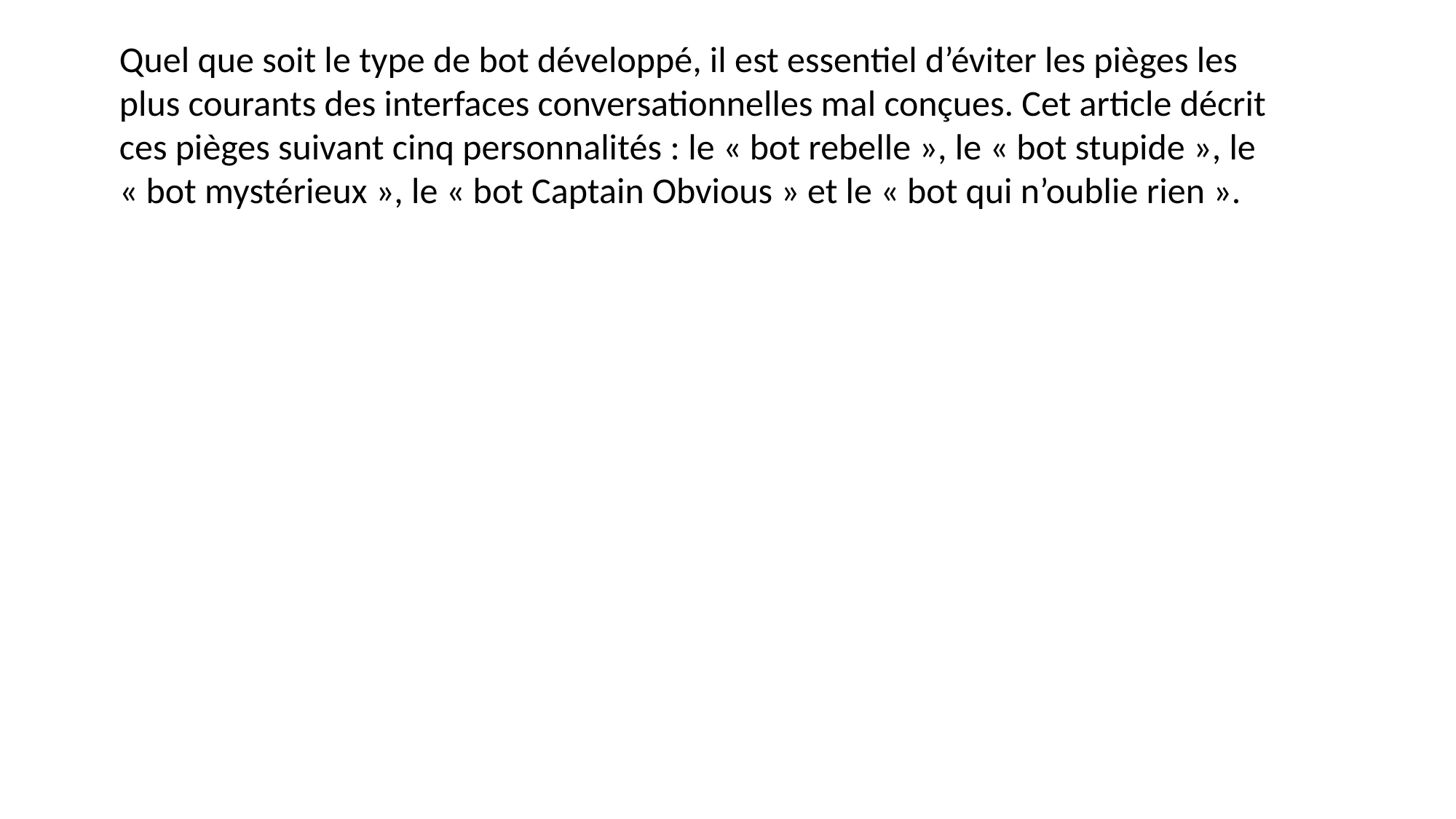

Quel que soit le type de bot développé, il est essentiel d’éviter les pièges les plus courants des interfaces conversationnelles mal conçues. Cet article décrit ces pièges suivant cinq personnalités : le « bot rebelle », le « bot stupide », le « bot mystérieux », le « bot Captain Obvious » et le « bot qui n’oublie rien ».